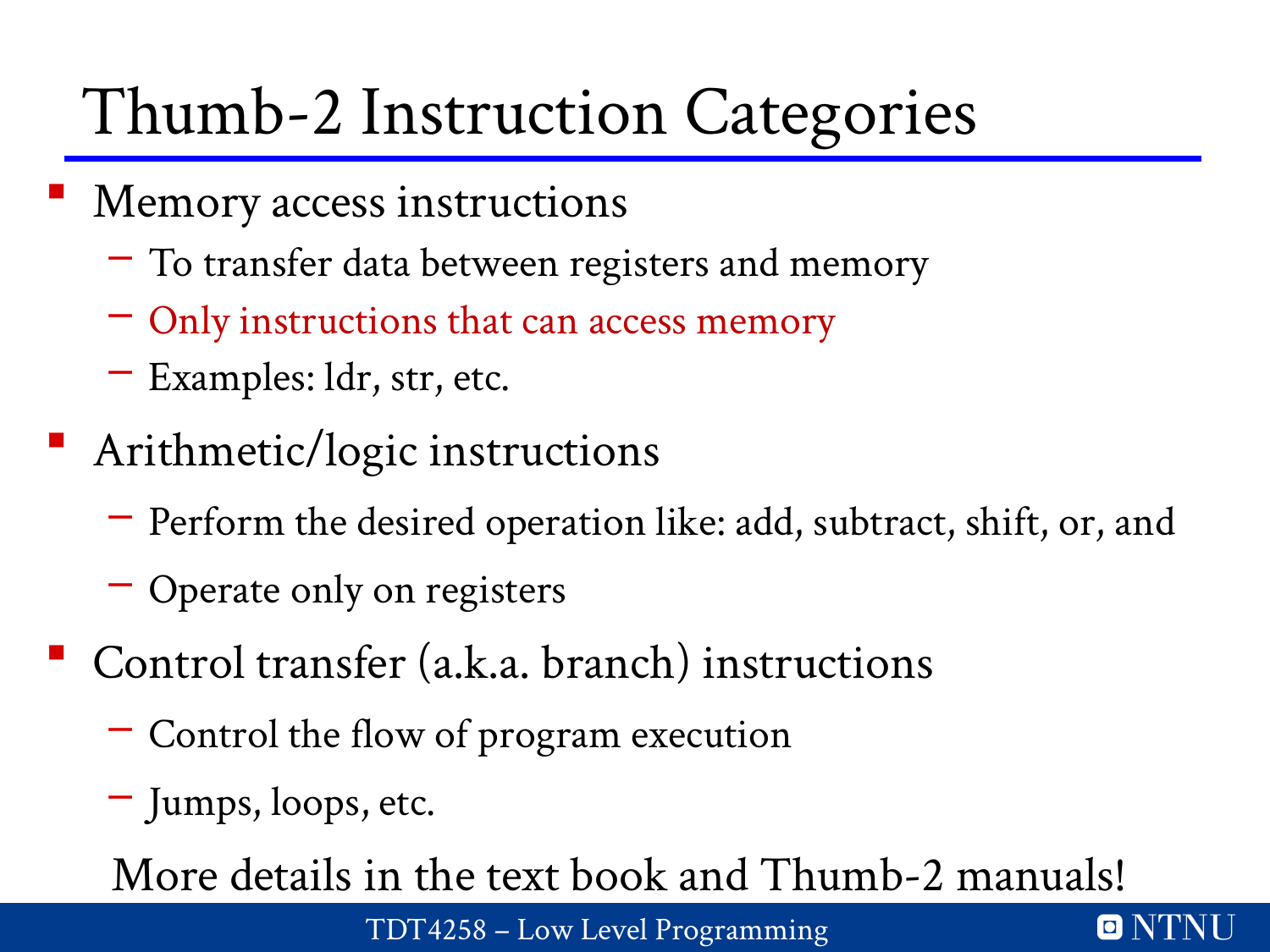

Thumb-2 Instruction Categories
Memory access instructions
To transfer data between registers and memory
Only instructions that can access memory
Examples: ldr, str, etc.
Arithmetic/logic instructions
Perform the desired operation like: add, subtract, shift, or, and
Operate only on registers
Control transfer (a.k.a. branch) instructions
Control the flow of program execution
Jumps, loops, etc.
More details in the text book and Thumb-2 manuals!